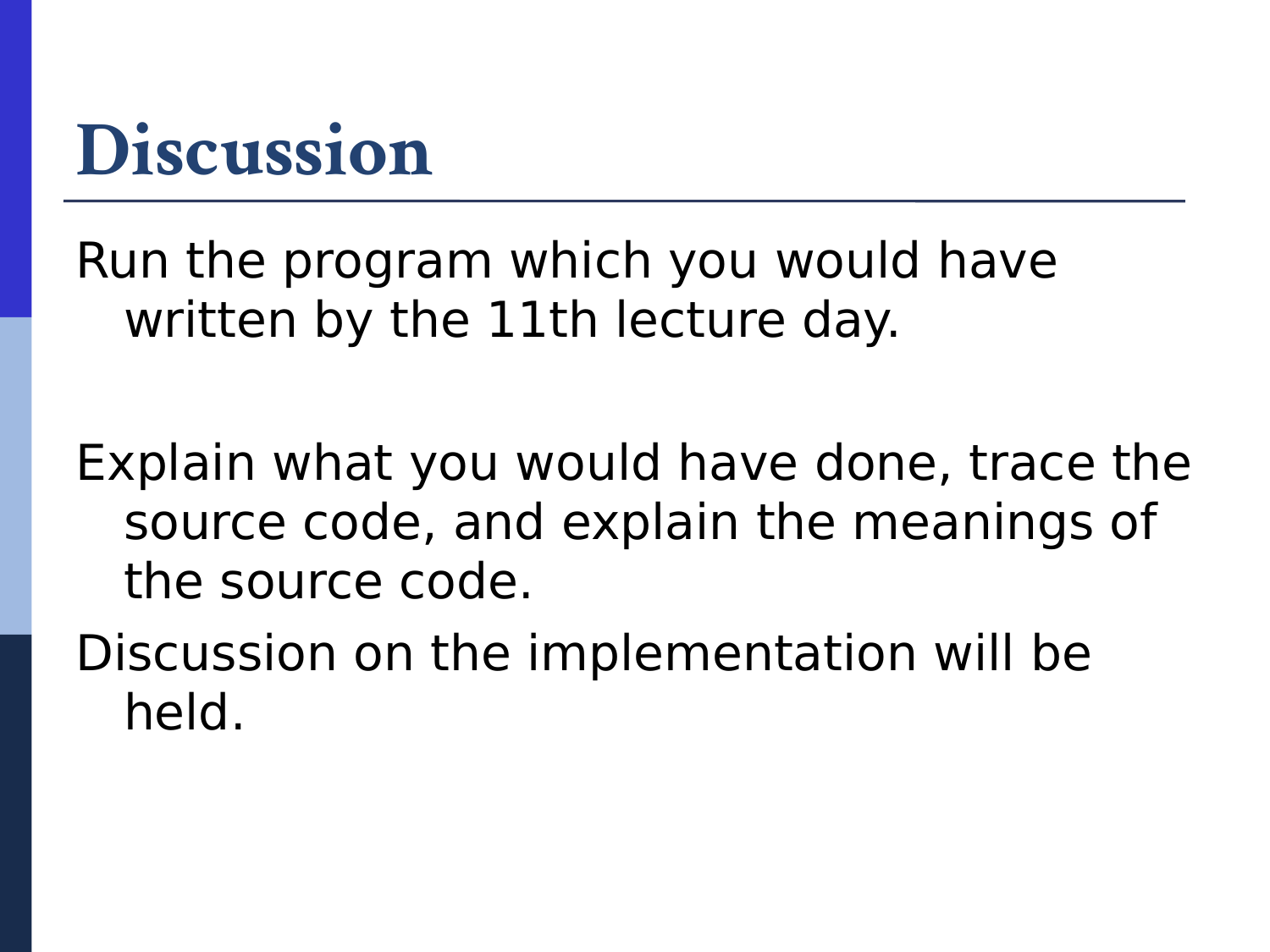

# Discussion
Run the program which you would have written by the 11th lecture day.

Explain what you would have done, trace the source code, and explain the meanings of the source code.
Discussion on the implementation will be held.